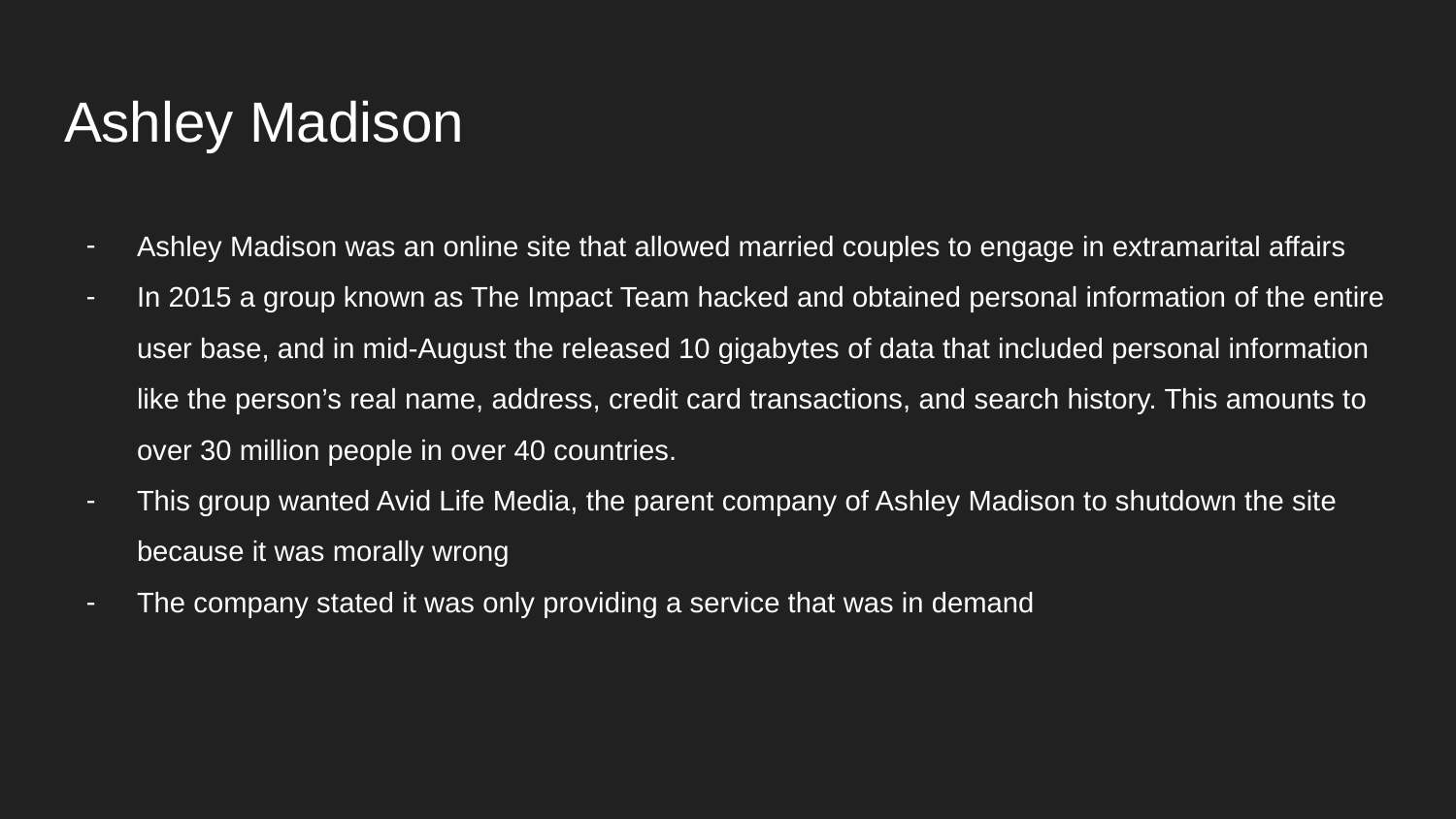

# Ashley Madison
Ashley Madison was an online site that allowed married couples to engage in extramarital affairs
In 2015 a group known as The Impact Team hacked and obtained personal information of the entire user base, and in mid-August the released 10 gigabytes of data that included personal information like the person’s real name, address, credit card transactions, and search history. This amounts to over 30 million people in over 40 countries.
This group wanted Avid Life Media, the parent company of Ashley Madison to shutdown the site because it was morally wrong
The company stated it was only providing a service that was in demand